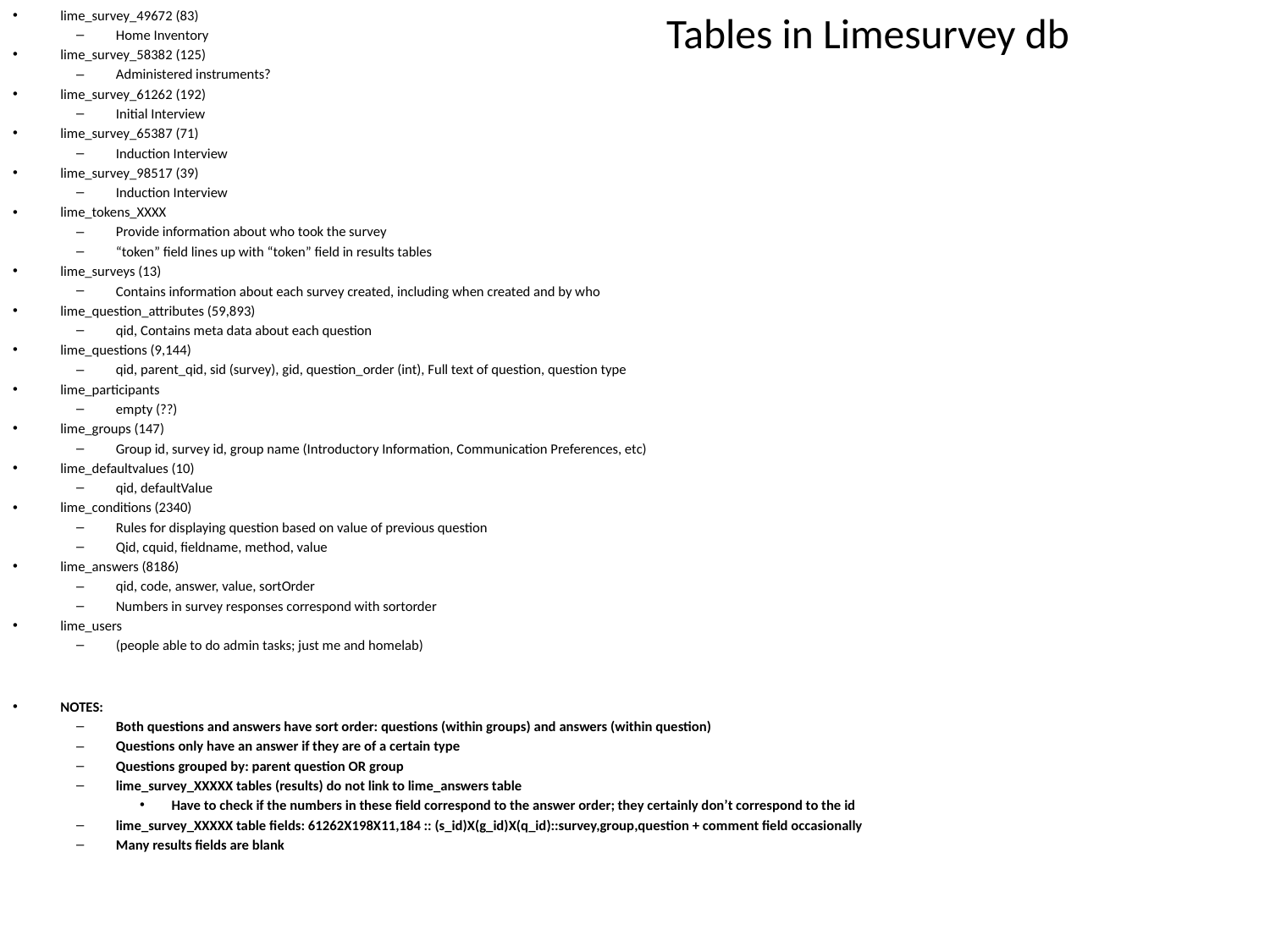

lime_survey_49672 (83)
Home Inventory
lime_survey_58382 (125)
Administered instruments?
lime_survey_61262 (192)
Initial Interview
lime_survey_65387 (71)
Induction Interview
lime_survey_98517 (39)
Induction Interview
lime_tokens_XXXX
Provide information about who took the survey
“token” field lines up with “token” field in results tables
lime_surveys (13)
Contains information about each survey created, including when created and by who
lime_question_attributes (59,893)
qid, Contains meta data about each question
lime_questions (9,144)
qid, parent_qid, sid (survey), gid, question_order (int), Full text of question, question type
lime_participants
empty (??)
lime_groups (147)
Group id, survey id, group name (Introductory Information, Communication Preferences, etc)
lime_defaultvalues (10)
qid, defaultValue
lime_conditions (2340)
Rules for displaying question based on value of previous question
Qid, cquid, fieldname, method, value
lime_answers (8186)
qid, code, answer, value, sortOrder
Numbers in survey responses correspond with sortorder
lime_users
(people able to do admin tasks; just me and homelab)

NOTES:
Both questions and answers have sort order: questions (within groups) and answers (within question)
Questions only have an answer if they are of a certain type
Questions grouped by: parent question OR group
lime_survey_XXXXX tables (results) do not link to lime_answers table
Have to check if the numbers in these field correspond to the answer order; they certainly don’t correspond to the id
lime_survey_XXXXX table fields: 61262X198X11,184 :: (s_id)X(g_id)X(q_id)::survey,group,question + comment field occasionally
Many results fields are blank
# Tables in Limesurvey db